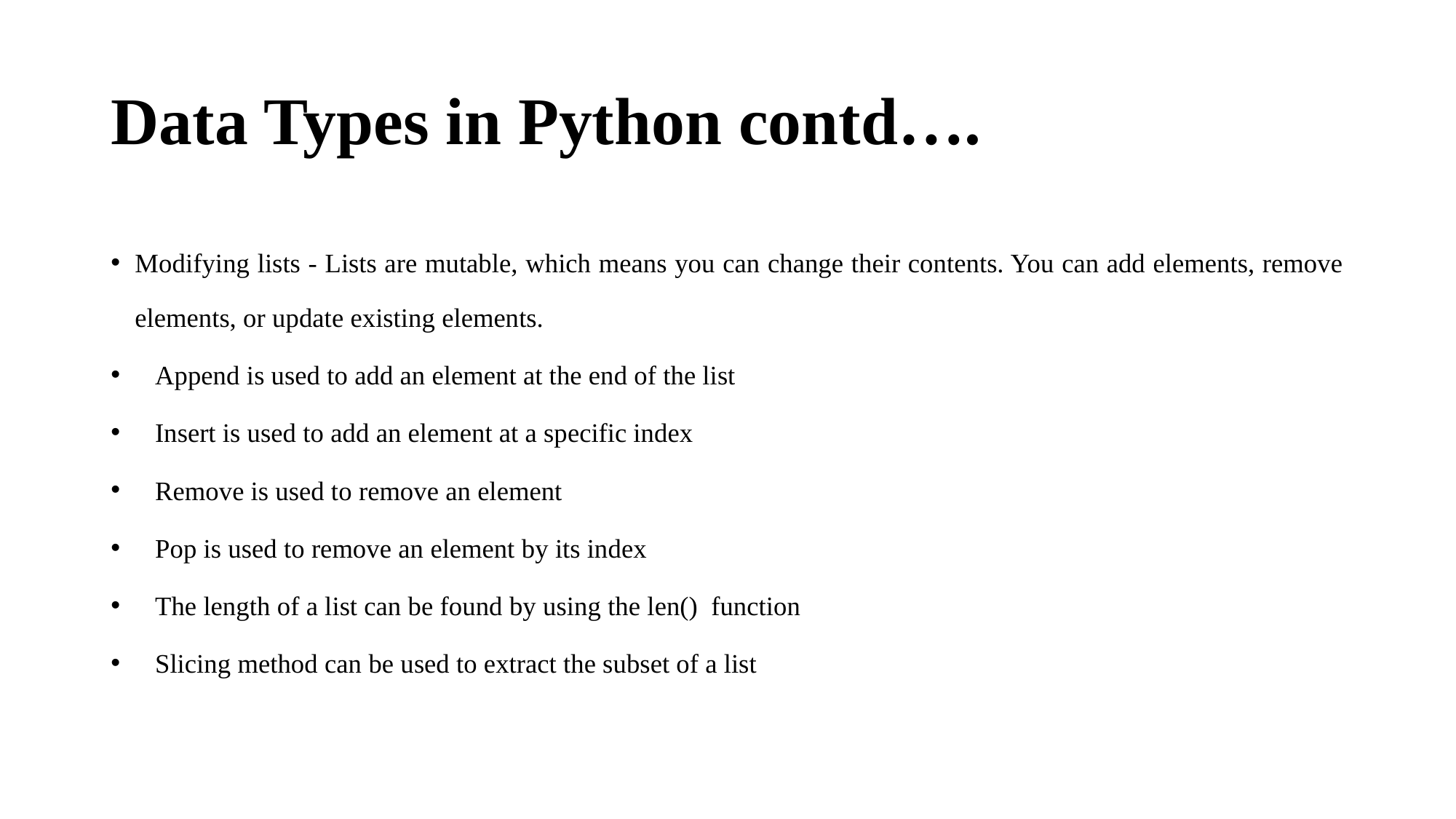

# Data Types in Python contd….
Modifying lists - Lists are mutable, which means you can change their contents. You can add elements, remove elements, or update existing elements.
   Append is used to add an element at the end of the list
   Insert is used to add an element at a specific index
   Remove is used to remove an element
   Pop is used to remove an element by its index
   The length of a list can be found by using the len()  function
   Slicing method can be used to extract the subset of a list